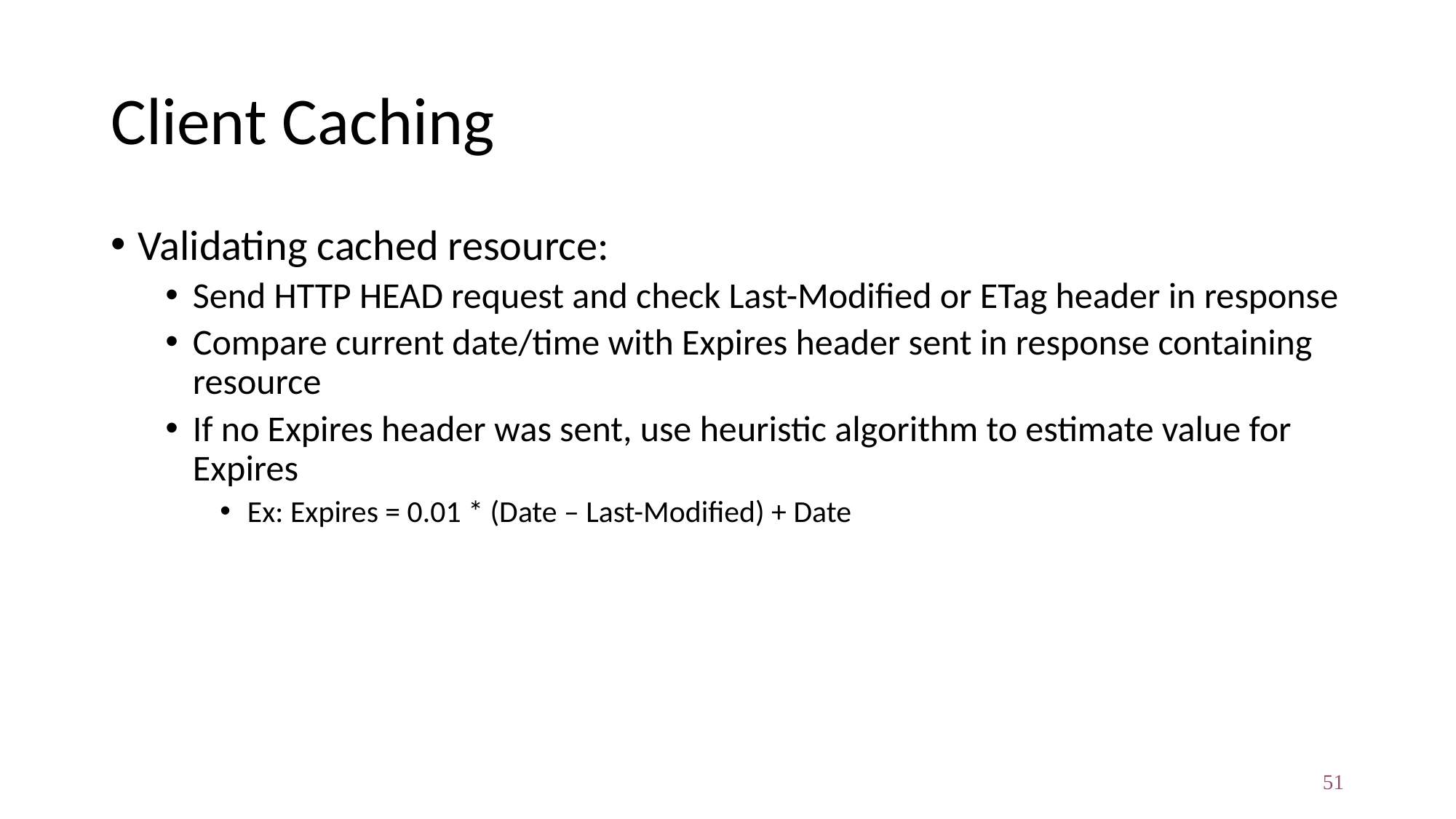

# Client Caching
Validating cached resource:
Send HTTP HEAD request and check Last-Modified or ETag header in response
Compare current date/time with Expires header sent in response containing resource
If no Expires header was sent, use heuristic algorithm to estimate value for Expires
Ex: Expires = 0.01 * (Date – Last-Modified) + Date

51